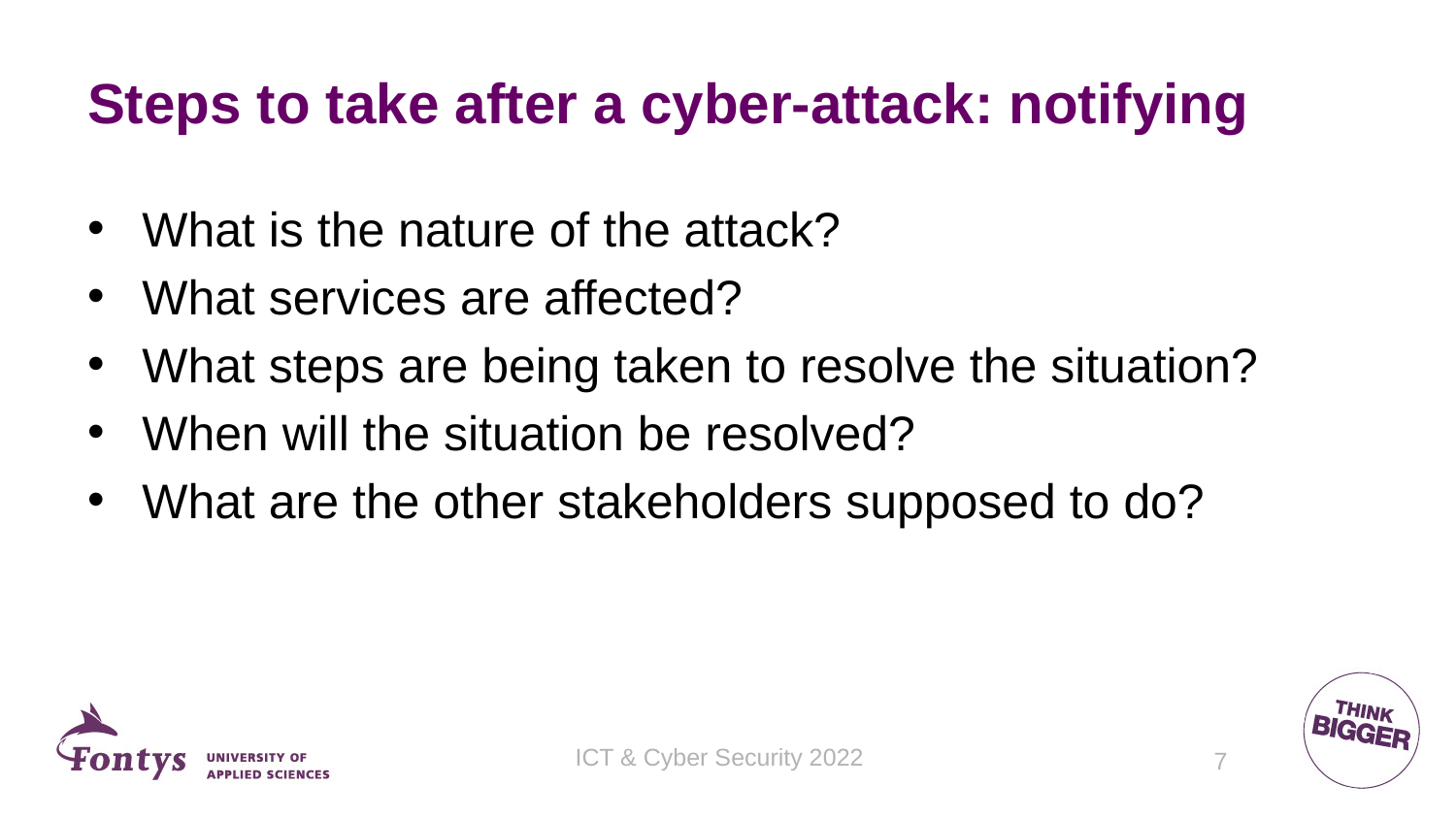

# Steps to take after a cyber-attack: notifying
What is the nature of the attack?
What services are affected?
What steps are being taken to resolve the situation?
When will the situation be resolved?
What are the other stakeholders supposed to do?
ICT & Cyber Security 2022
7